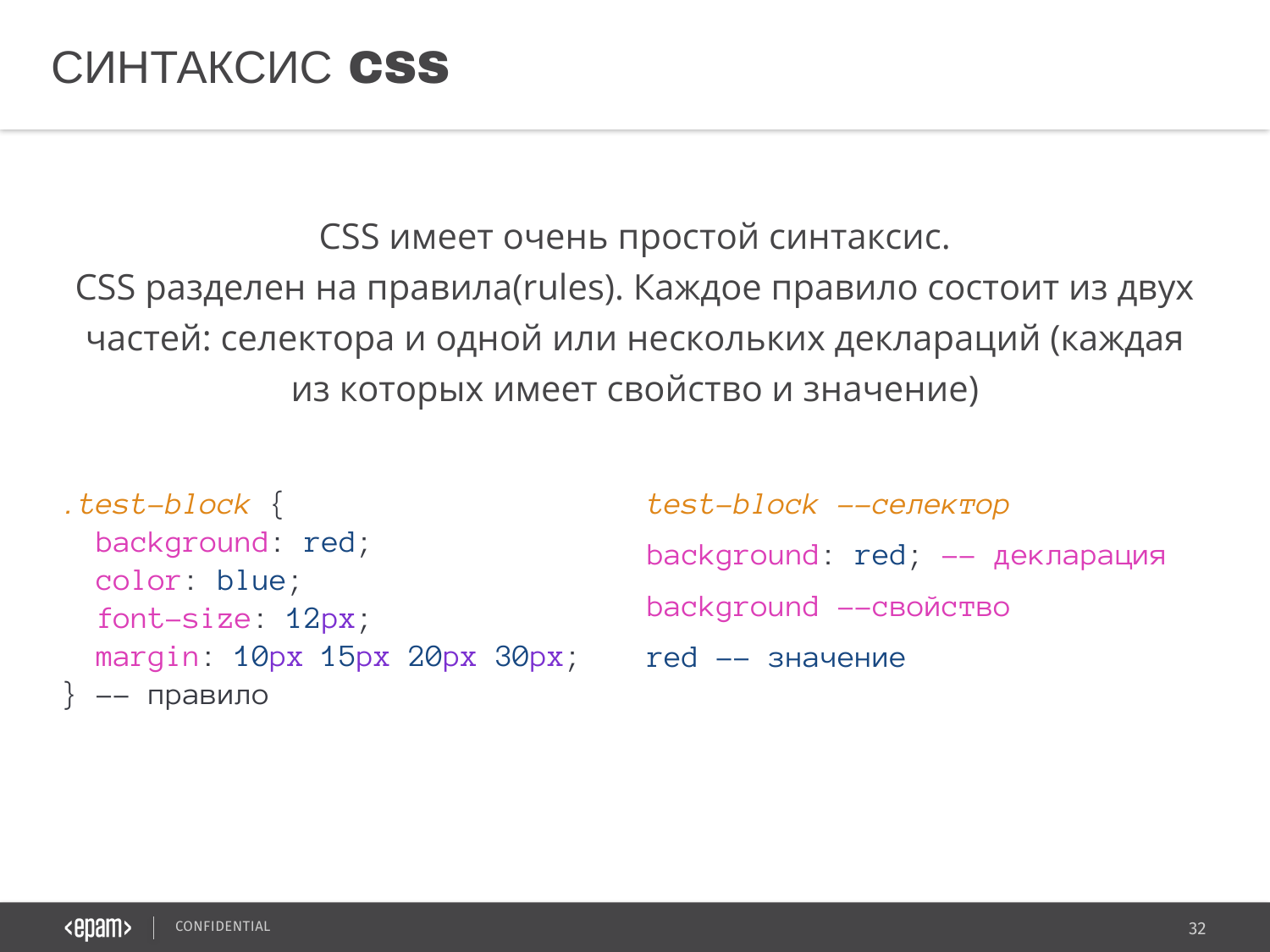

СИНТАКСИС CSS
CSS имеет очень простой синтаксис.
CSS разделен на правила(rules). Каждое правило состоит из двух частей: селектора и одной или нескольких деклараций (каждая из которых имеет свойство и значение)
.test-block {
  background: red;
  color: blue;
  font-size: 12px;
  margin: 10px 15px 20px 30px;
} -- правило
test-block --селектор
background: red; -- декларация
background --свойство
red -- значение